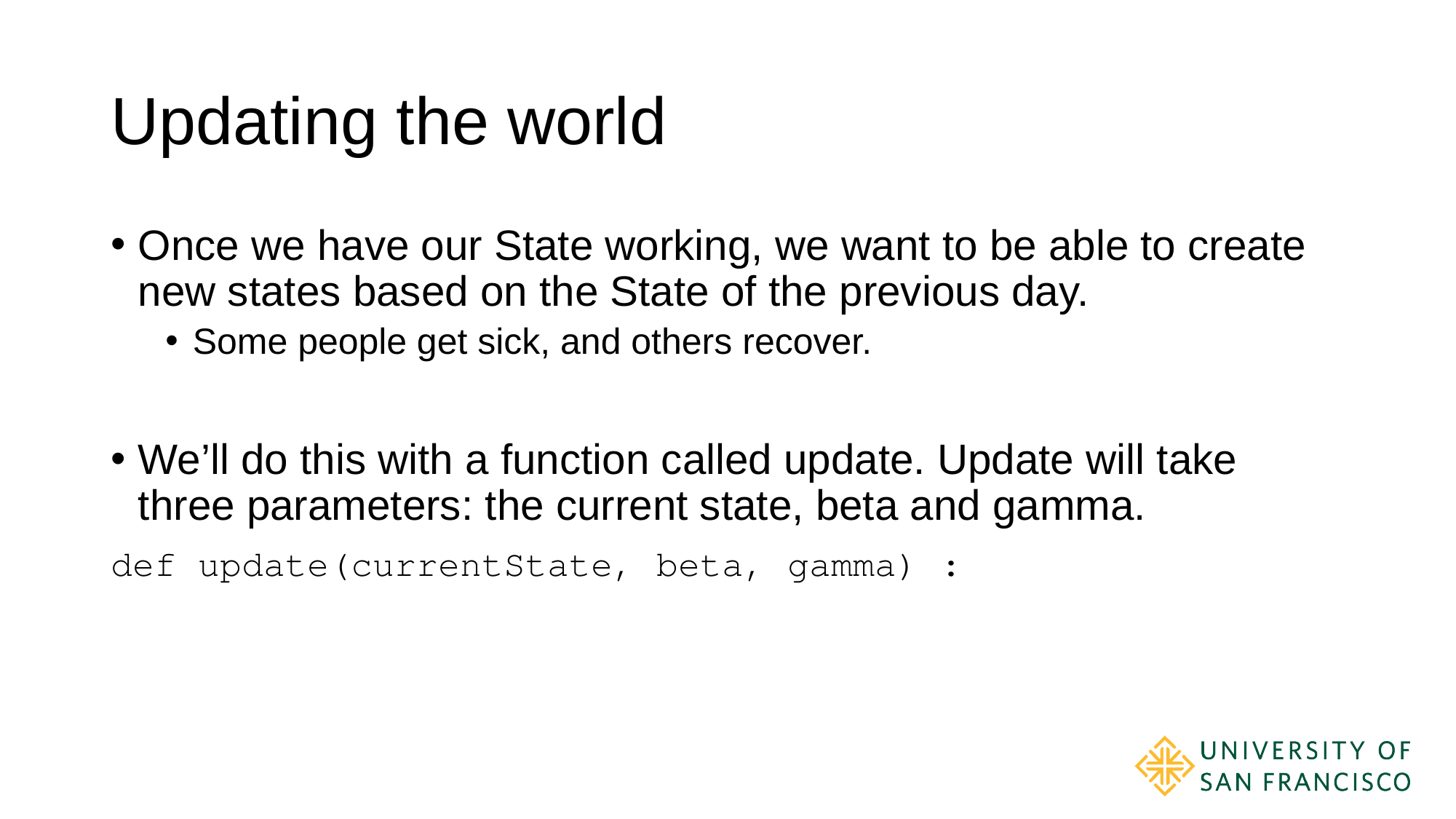

# Updating the world
Once we have our State working, we want to be able to create new states based on the State of the previous day.
Some people get sick, and others recover.

We’ll do this with a function called update. Update will take three parameters: the current state, beta and gamma.
def update(currentState, beta, gamma) :